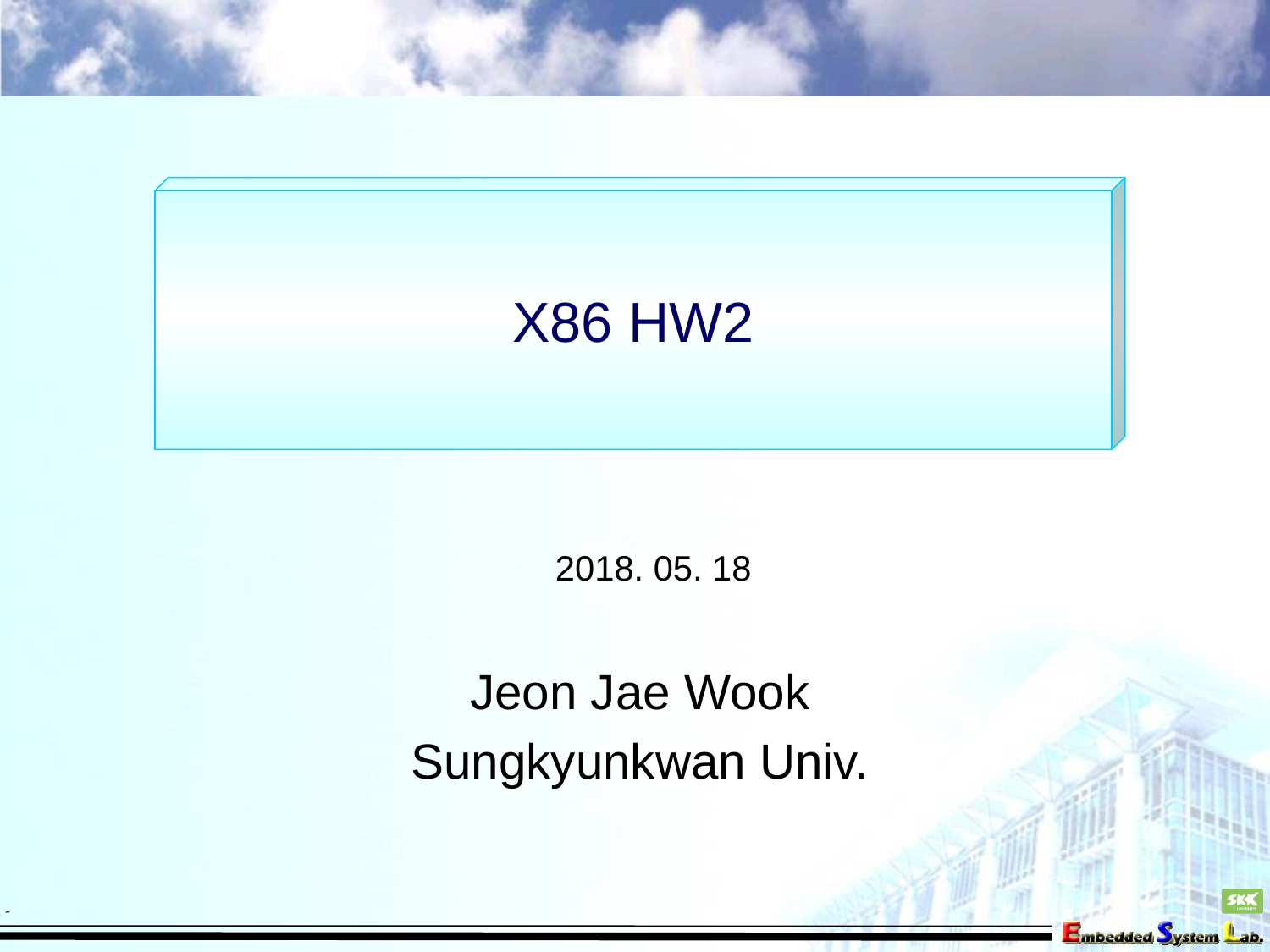

X86 HW2
2018. 05. 18
Jeon Jae Wook
Sungkyunkwan Univ.